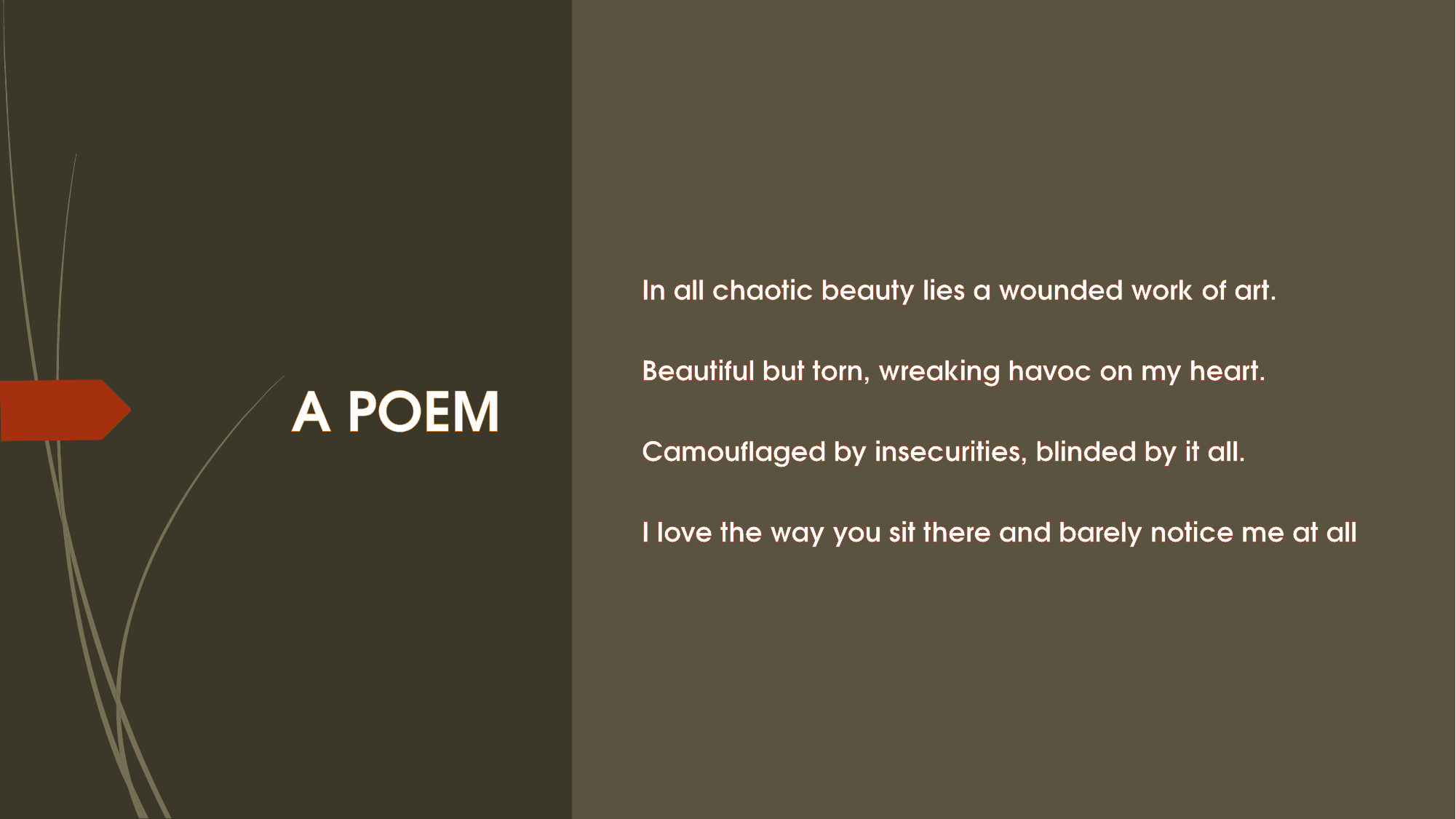

# A POEM
In all chaotic beauty lies a wounded work of art.
Beautiful but torn, wreaking havoc on my heart.
Camouflaged by insecurities, blinded by it all.
I love the way you sit there and barely notice me at all